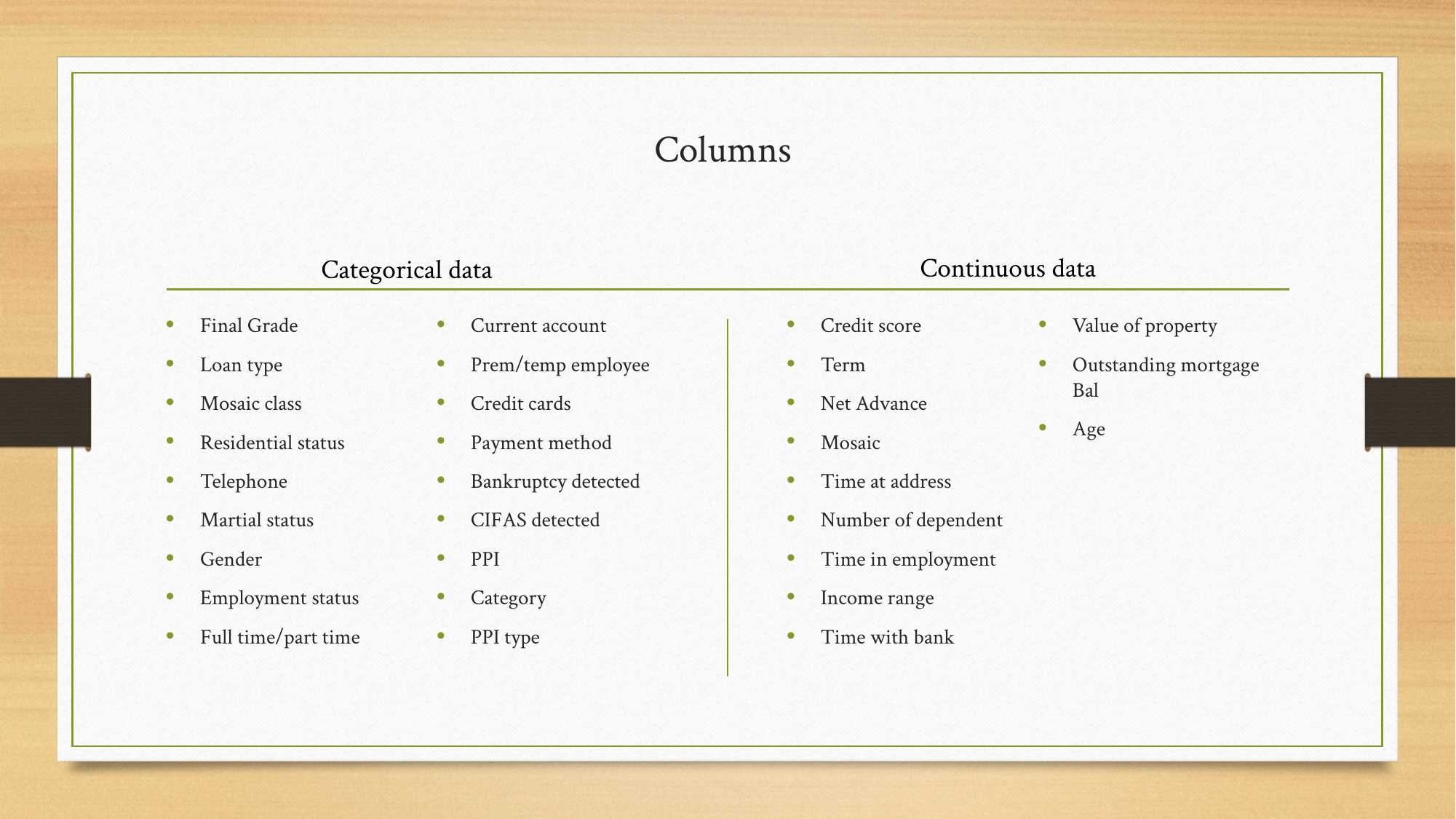

# Columns
Continuous data
Categorical data
Final Grade
Loan type
Mosaic class
Residential status
Telephone
Martial status
Gender
Employment status
Full time/part time
Current account
Prem/temp employee
Credit cards
Payment method
Bankruptcy detected
CIFAS detected
PPI
Category
PPI type
Credit score
Term
Net Advance
Mosaic
Time at address
Number of dependent
Time in employment
Income range
Time with bank
Value of property
Outstanding mortgage Bal
Age